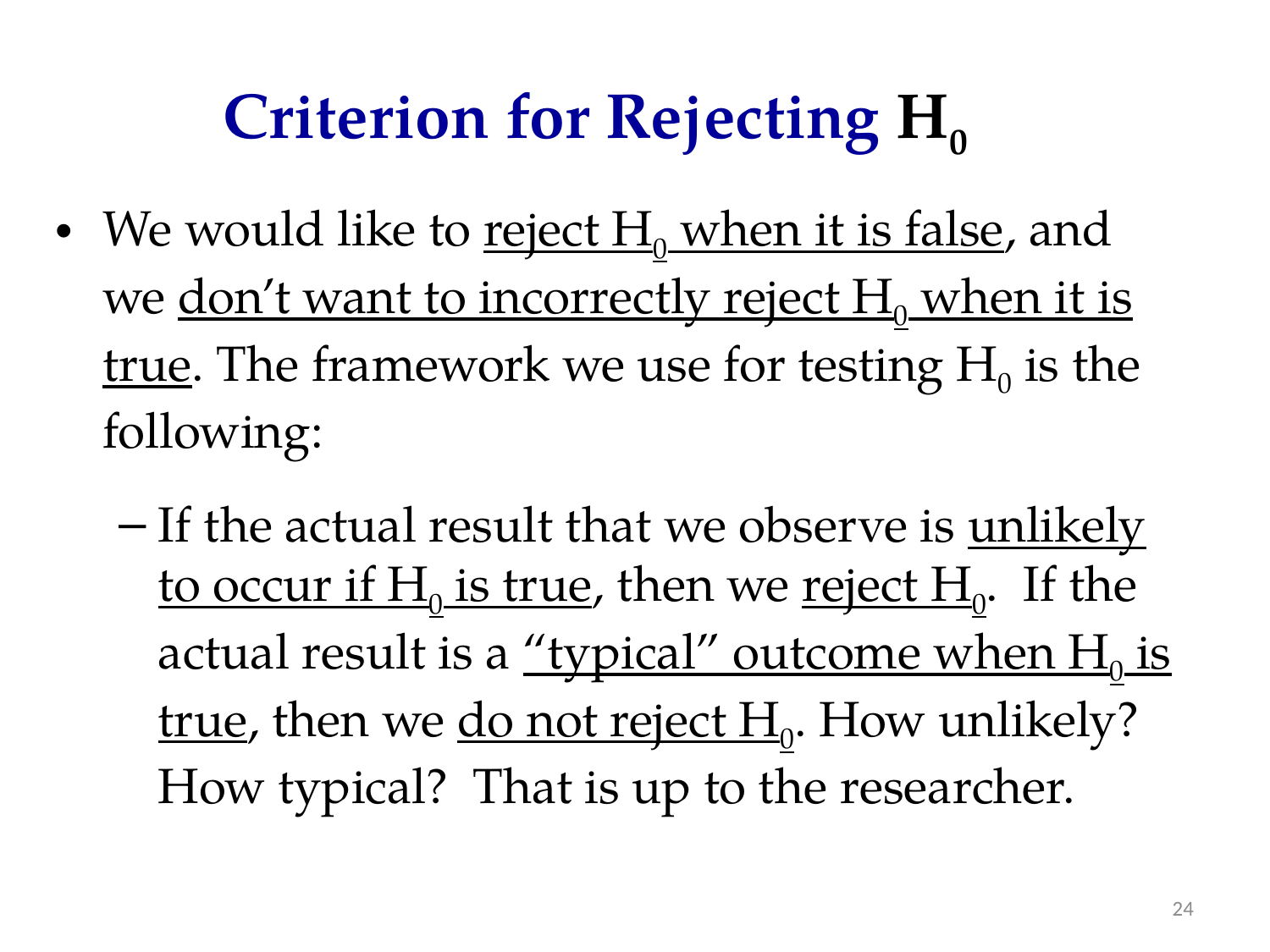

Criterion for Rejecting H0
We would like to reject H0 when it is false, and we don’t want to incorrectly reject H0 when it is true. The framework we use for testing H0 is the following:

If the actual result that we observe is unlikely to occur if H0 is true, then we reject H0.  If the actual result is a “typical” outcome when H0 is true, then we do not reject H0. How unlikely? How typical?  That is up to the researcher.
24